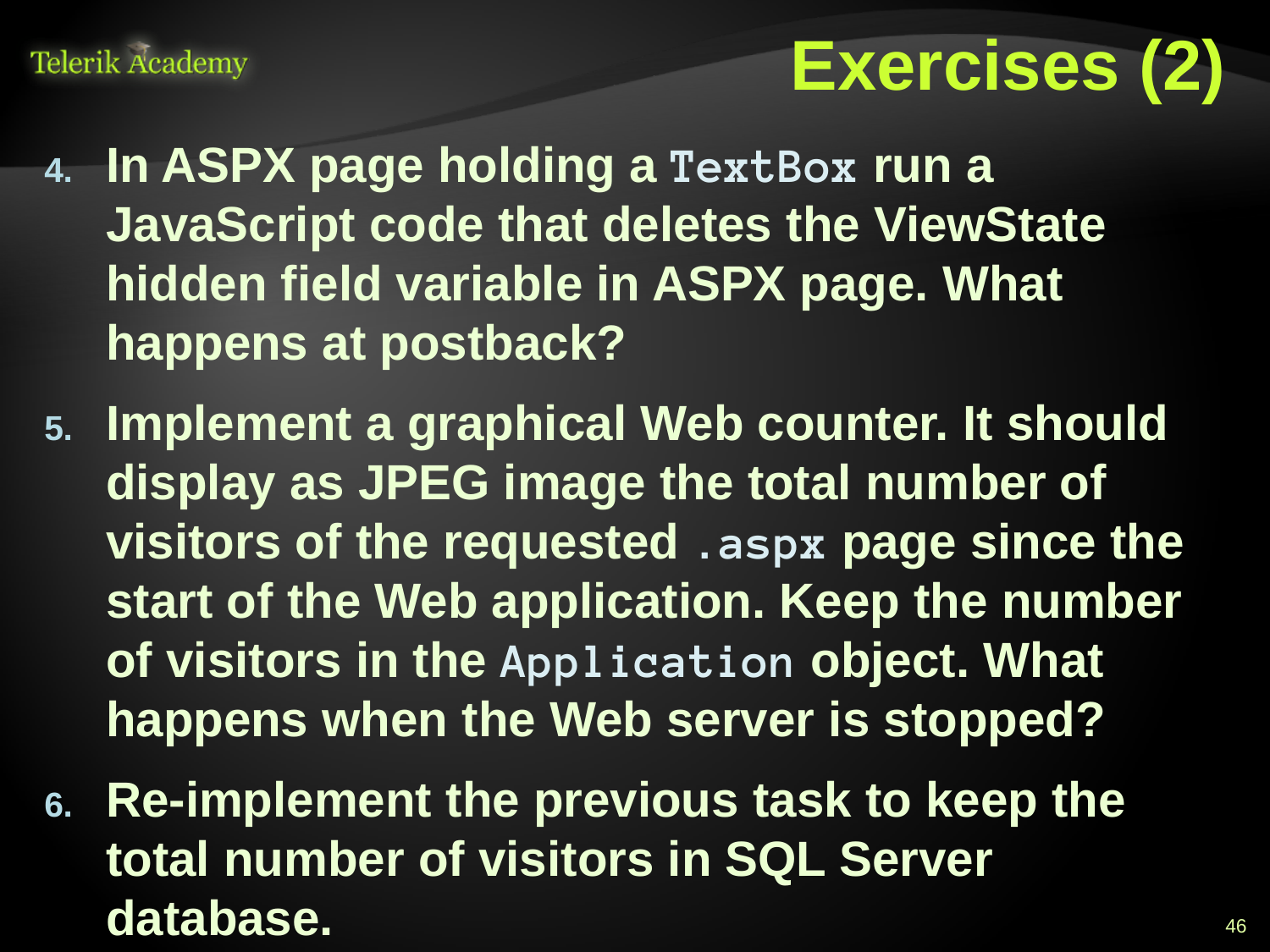

# Exercises (2)
In ASPX page holding a TextBox run a JavaScript code that deletes the ViewState hidden field variable in ASPX page. What happens at postback?
Implement a graphical Web counter. It should display as JPEG image the total number of visitors of the requested .aspx page since the start of the Web application. Keep the number of visitors in the Application object. What happens when the Web server is stopped?
Re-implement the previous task to keep the total number of visitors in SQL Server database.
46